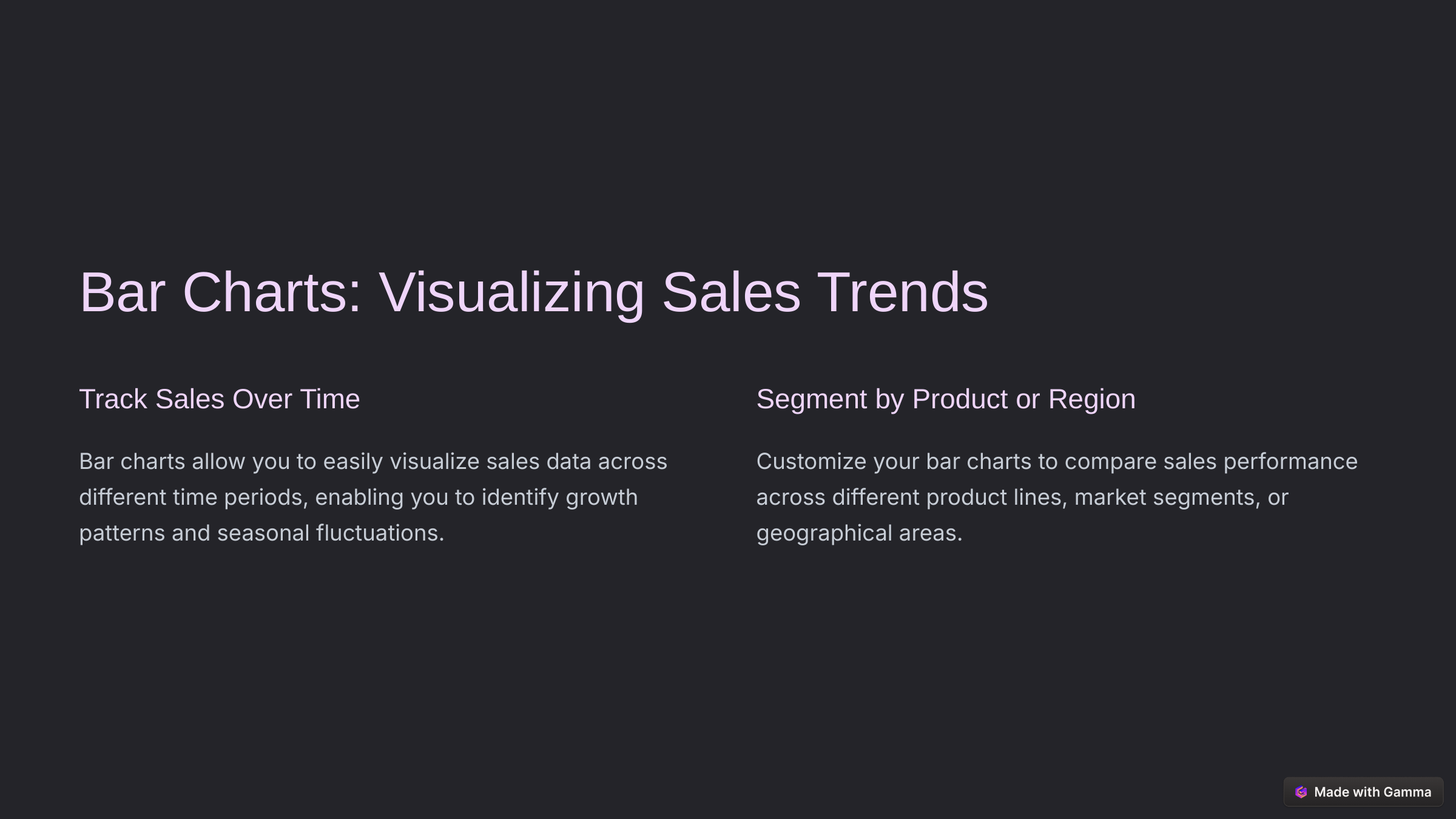

Bar Charts: Visualizing Sales Trends
Track Sales Over Time
Segment by Product or Region
Bar charts allow you to easily visualize sales data across different time periods, enabling you to identify growth patterns and seasonal fluctuations.
Customize your bar charts to compare sales performance across different product lines, market segments, or geographical areas.